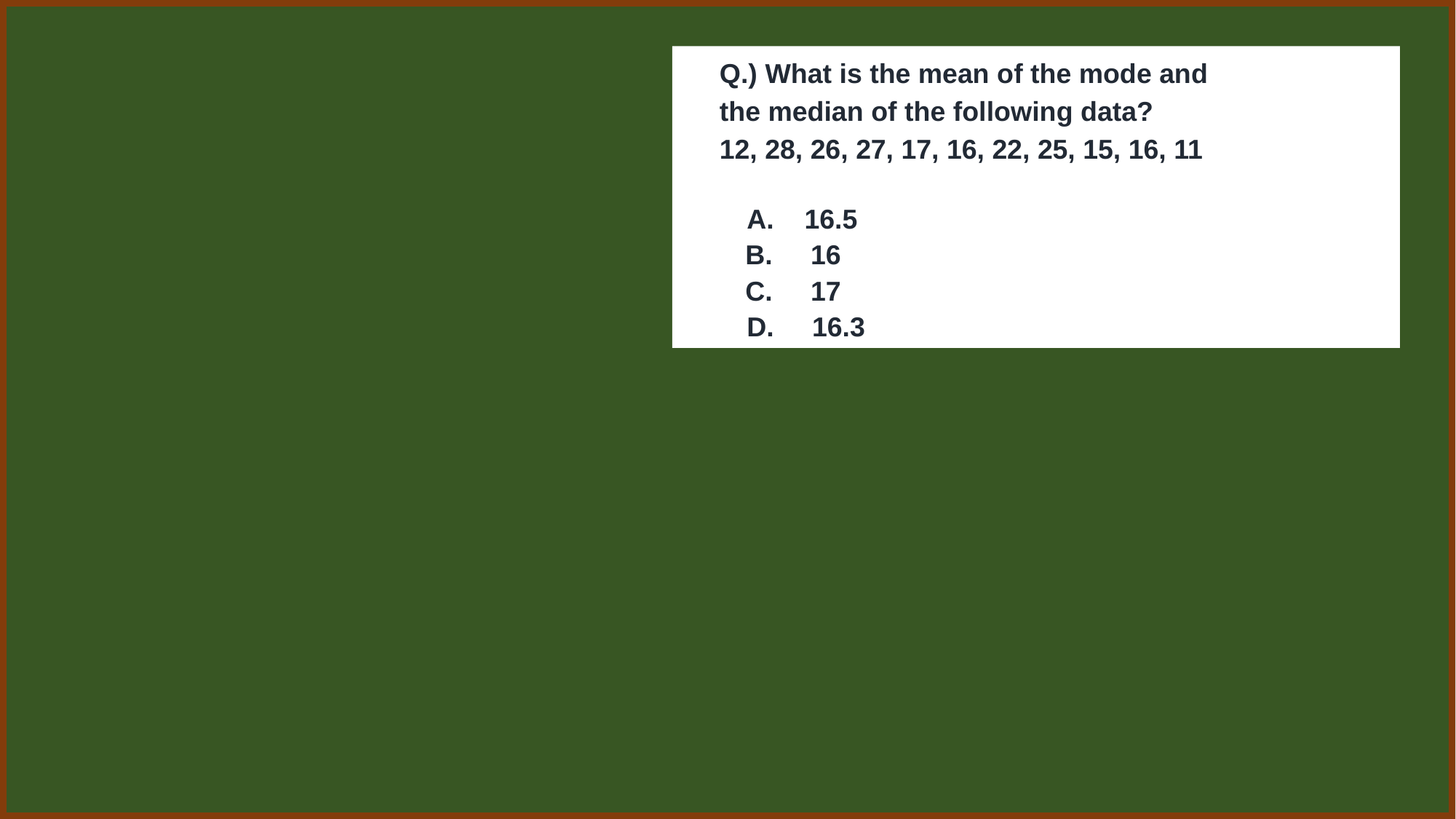

Q.) What is the mean of the mode and the median of the following data?
12, 28, 26, 27, 17, 16, 22, 25, 15, 16, 11

A.    16.5
 B.     16
 C.     17
D.     16.3